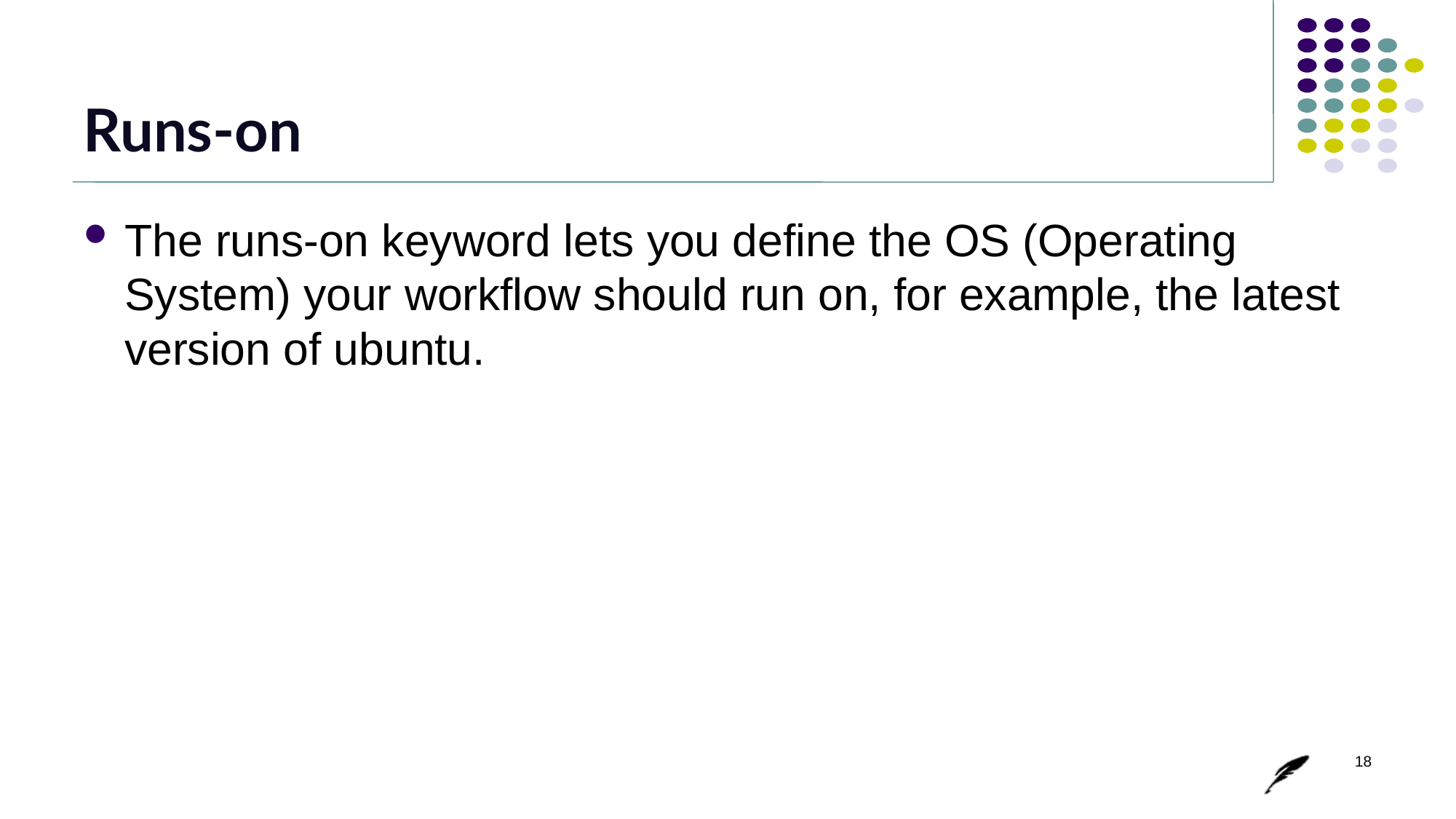

# Runs-on
The runs-on keyword lets you define the OS (Operating System) your workflow should run on, for example, the latest version of ubuntu.
18